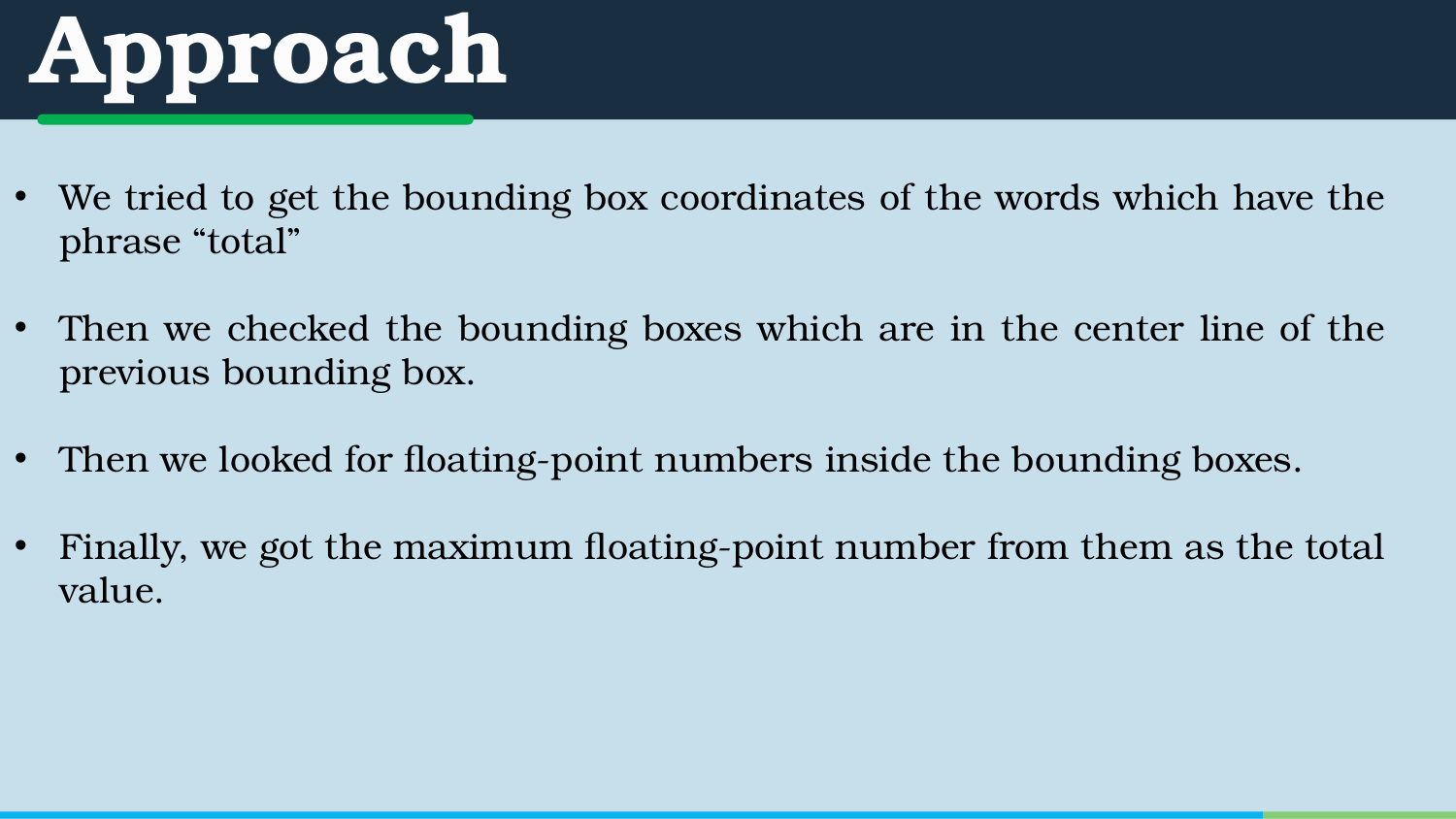

Approach

We tried to get the bounding box coordinates of the words which have the phrase “total”

Then we checked the bounding boxes which are in the center line of the previous bounding box.

Then we looked for floating-point numbers inside the bounding boxes.

Finally, we got the maximum floating-point number from them as the total value.